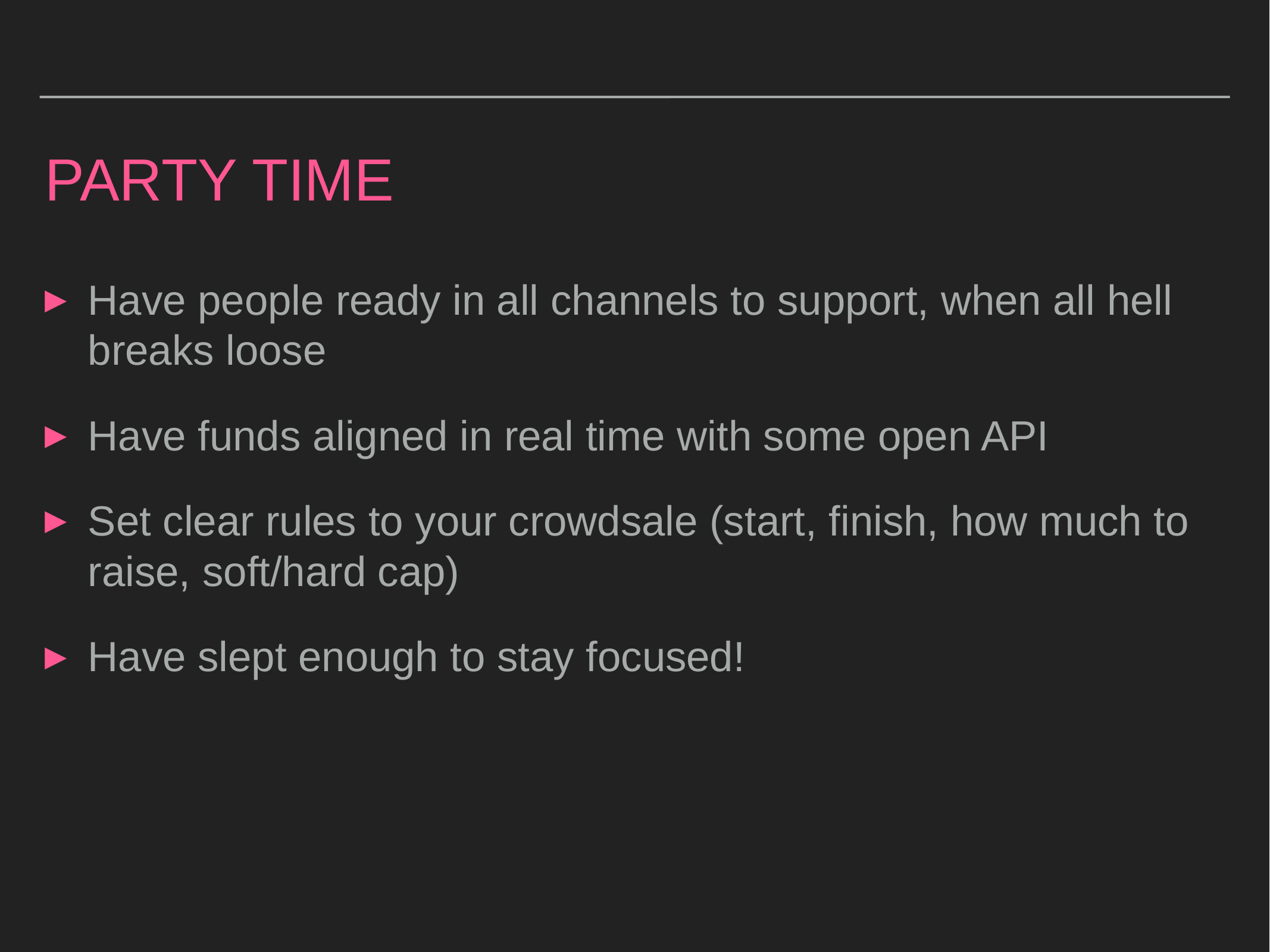

# Party time
Have people ready in all channels to support, when all hell breaks loose
Have funds aligned in real time with some open API
Set clear rules to your crowdsale (start, finish, how much to raise, soft/hard cap)
Have slept enough to stay focused!